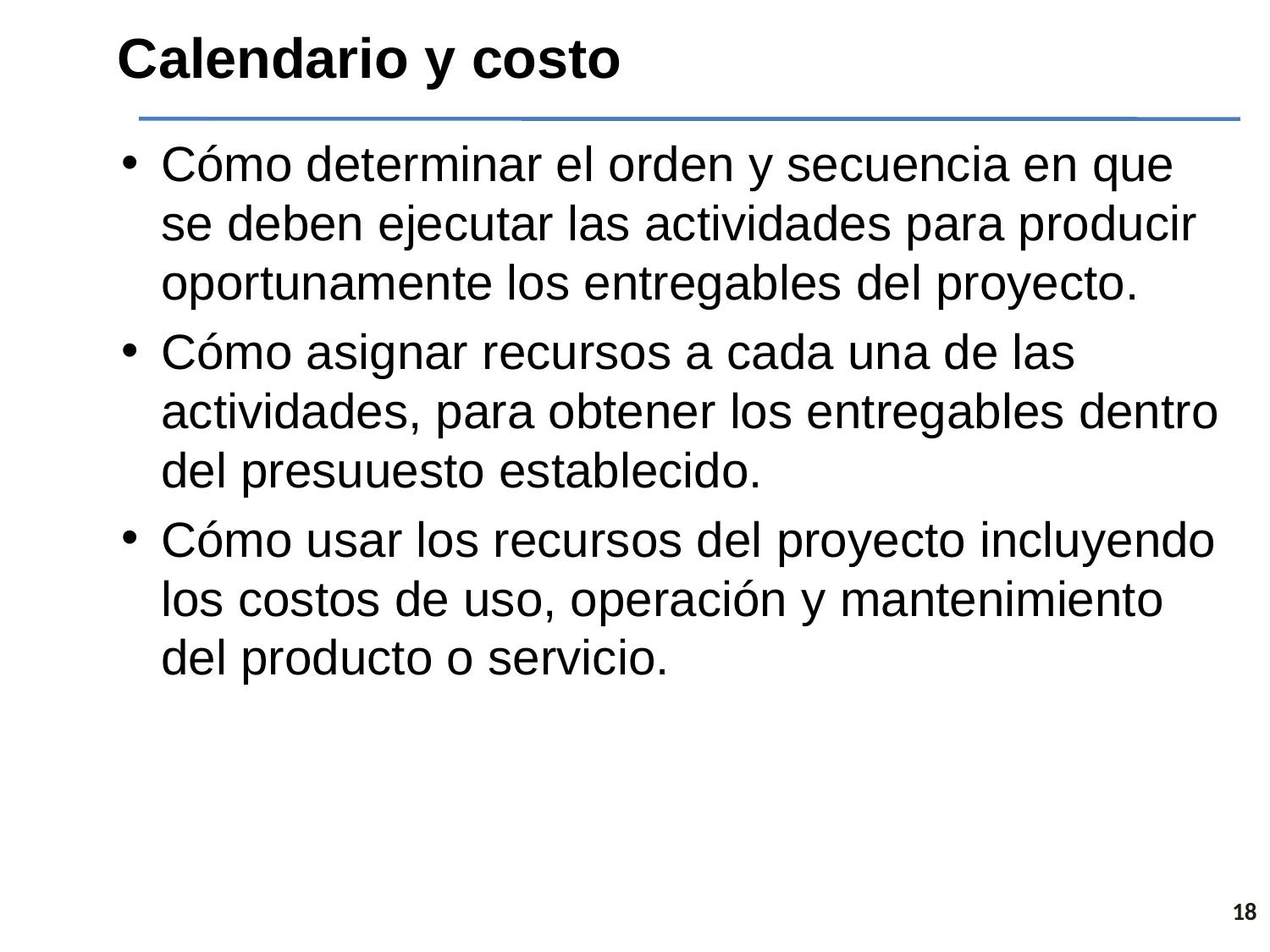

# Calendario y costo
Cómo determinar el orden y secuencia en que se deben ejecutar las actividades para producir oportunamente los entregables del proyecto.
Cómo asignar recursos a cada una de las actividades, para obtener los entregables dentro del presuuesto establecido.
Cómo usar los recursos del proyecto incluyendo los costos de uso, operación y mantenimiento del producto o servicio.
18